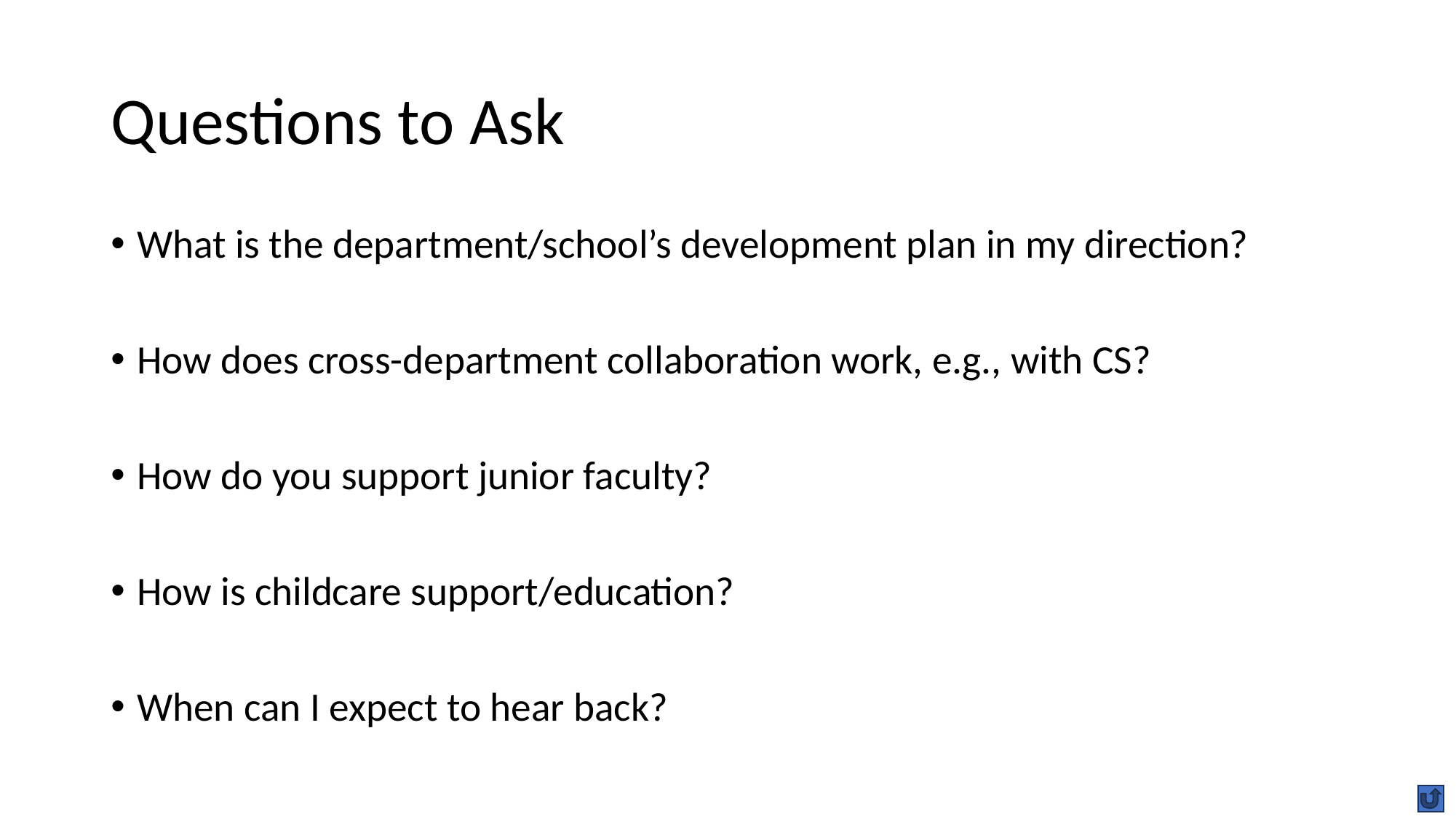

# Questions to Ask
What is the department/school’s development plan in my direction?

How does cross-department collaboration work, e.g., with CS?

How do you support junior faculty?

How is childcare support/education?

When can I expect to hear back?